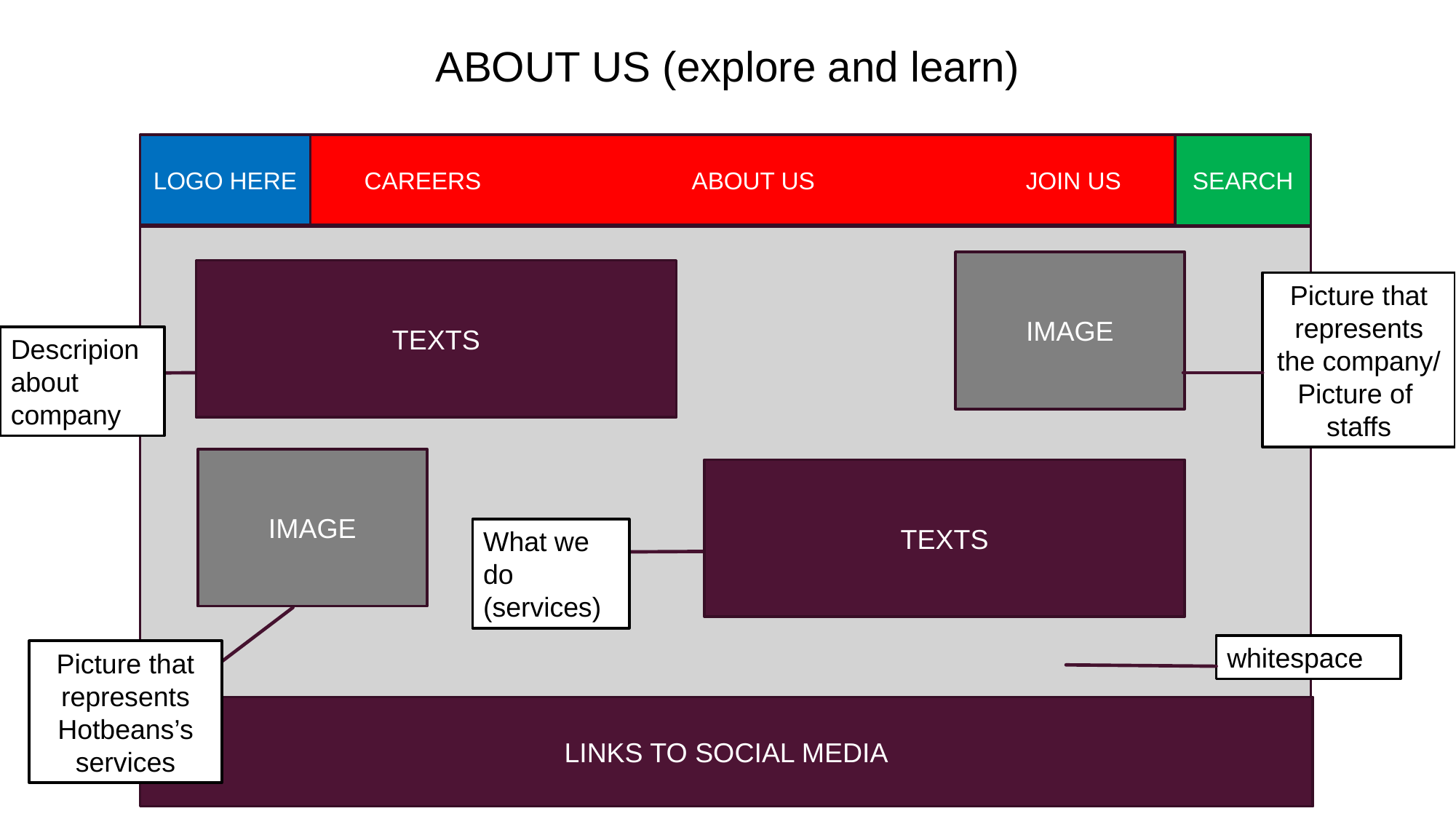

ABOUT US (explore and learn)
SEARCH
CAREERS		ABOUT US		 JOIN US
LOGO HERE

IMAGE
TEXTS
Picture that represents the company/
Picture of  staffs
Descripion about company
IMAGE
TEXTS
What we do (services)
whitespace
Picture that represents Hotbeans’s services
LINKS TO SOCIAL MEDIA